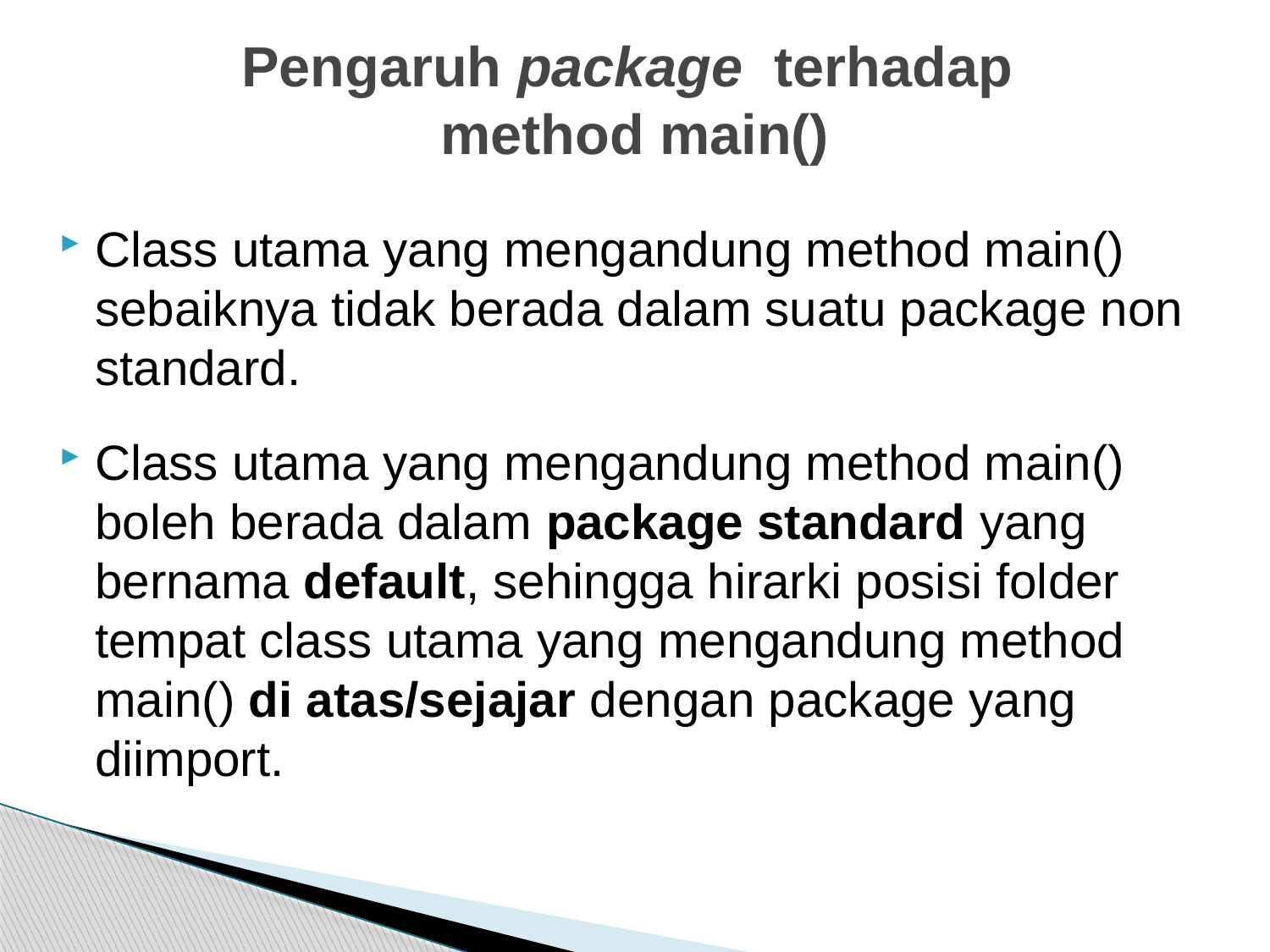

# Pengaruh package  terhadap method main()
Class utama yang mengandung method main() sebaiknya tidak berada dalam suatu package non standard.

Class utama yang mengandung method main() boleh berada dalam package standard yang bernama default, sehingga hirarki posisi folder tempat class utama yang mengandung method main() di atas/sejajar dengan package yang diimport.